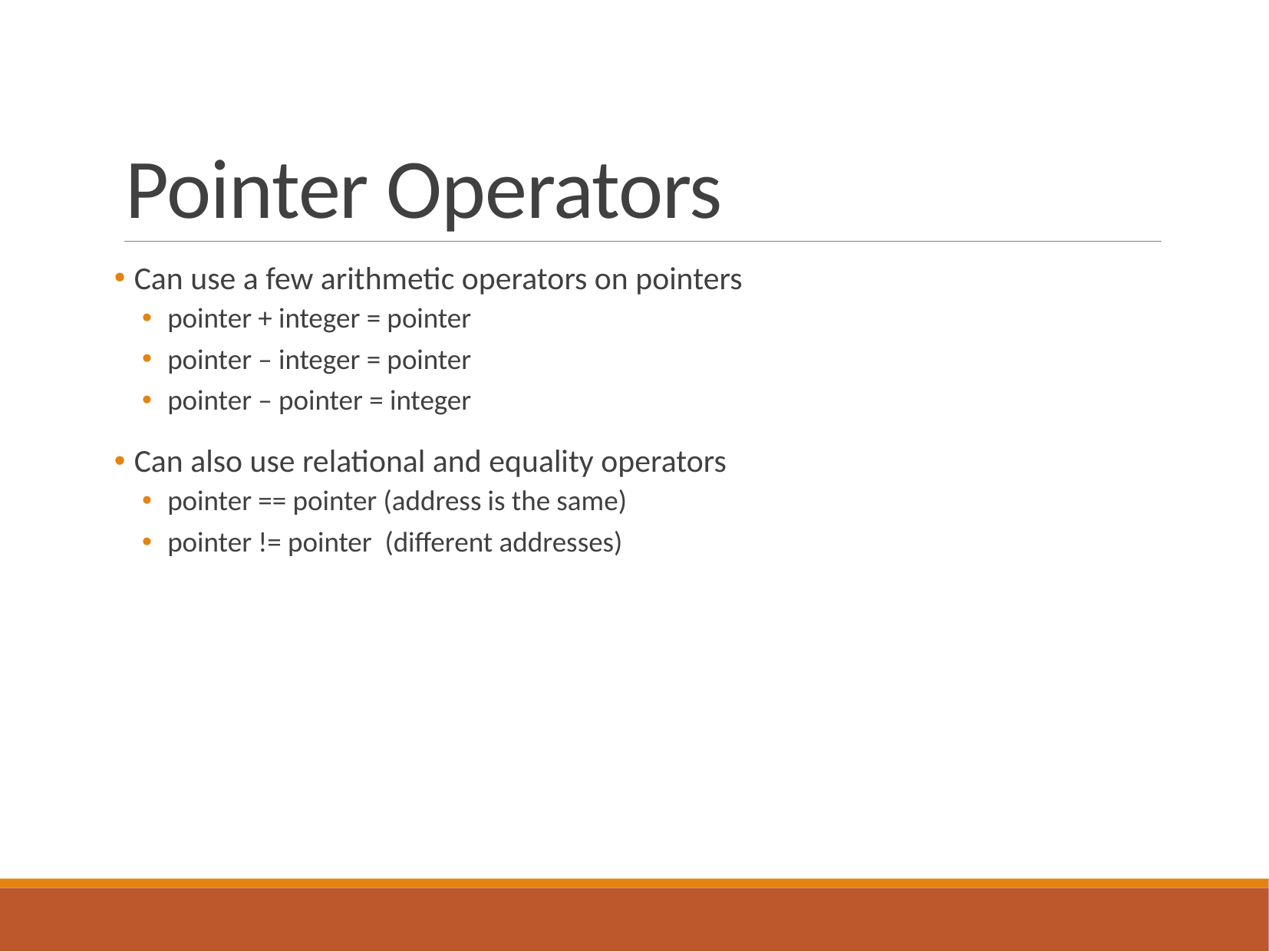

# Pointer Operators
 Can use a few arithmetic operators on pointers
pointer + integer = pointer
pointer – integer = pointer
pointer – pointer = integer
 Can also use relational and equality operators
pointer == pointer (address is the same)
pointer != pointer  (different addresses)